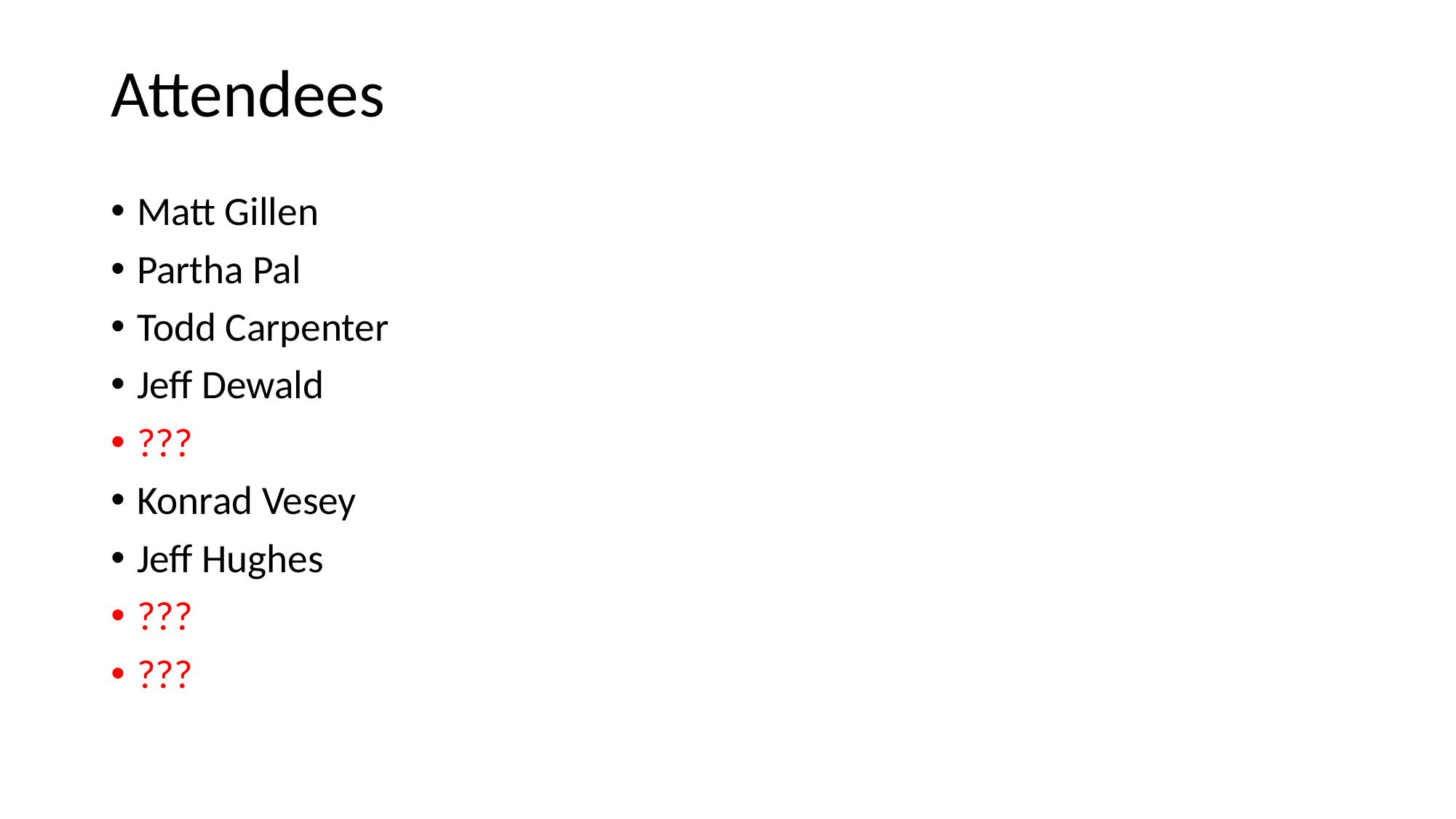

# Attendees
Matt Gillen
Partha Pal
Todd Carpenter
Jeff Dewald
???
Konrad Vesey
Jeff Hughes
???
???